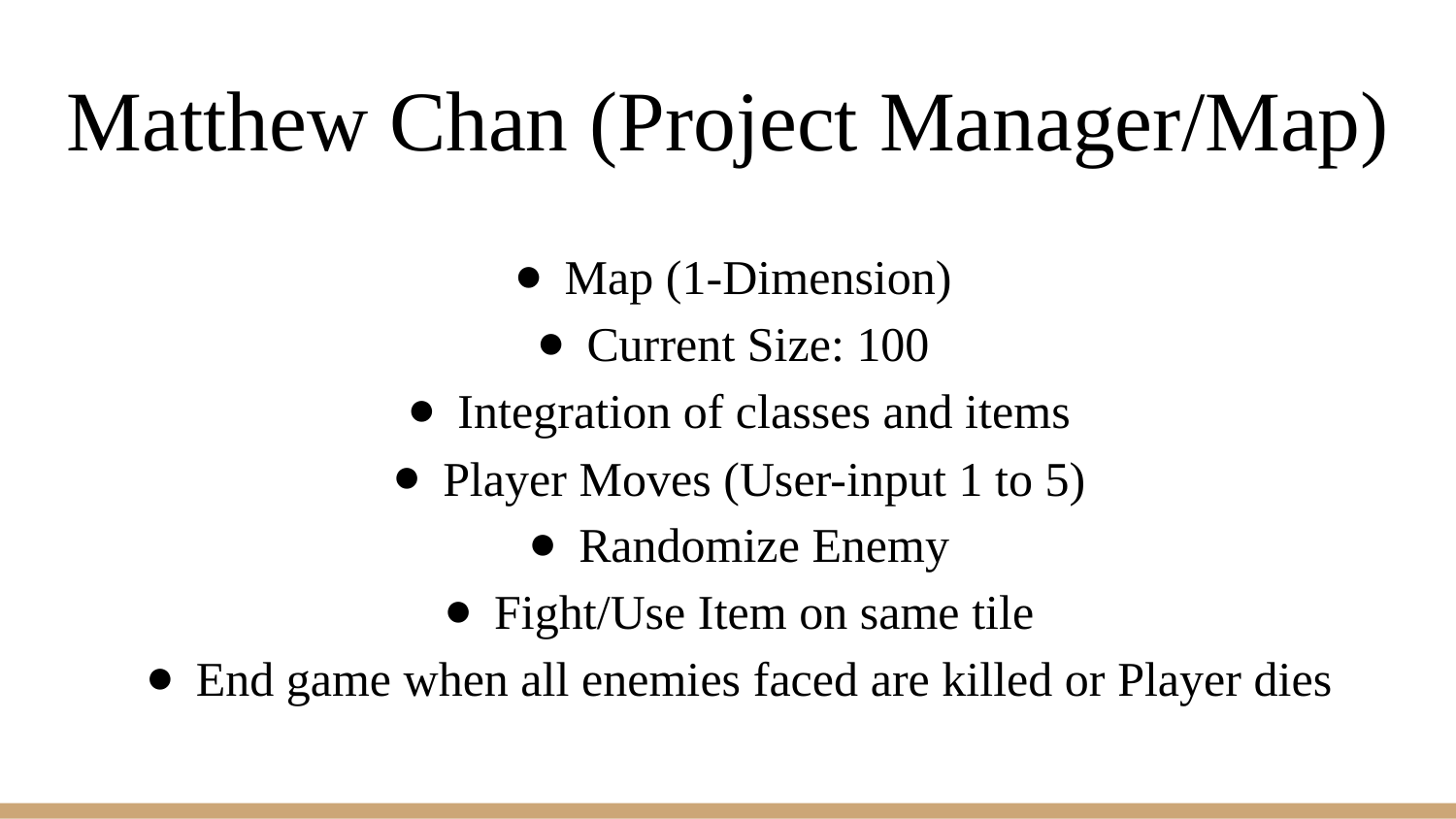

# Matthew Chan (Project Manager/Map)
Map (1-Dimension)
Current Size: 100
Integration of classes and items
Player Moves (User-input 1 to 5)
Randomize Enemy
Fight/Use Item on same tile
End game when all enemies faced are killed or Player dies